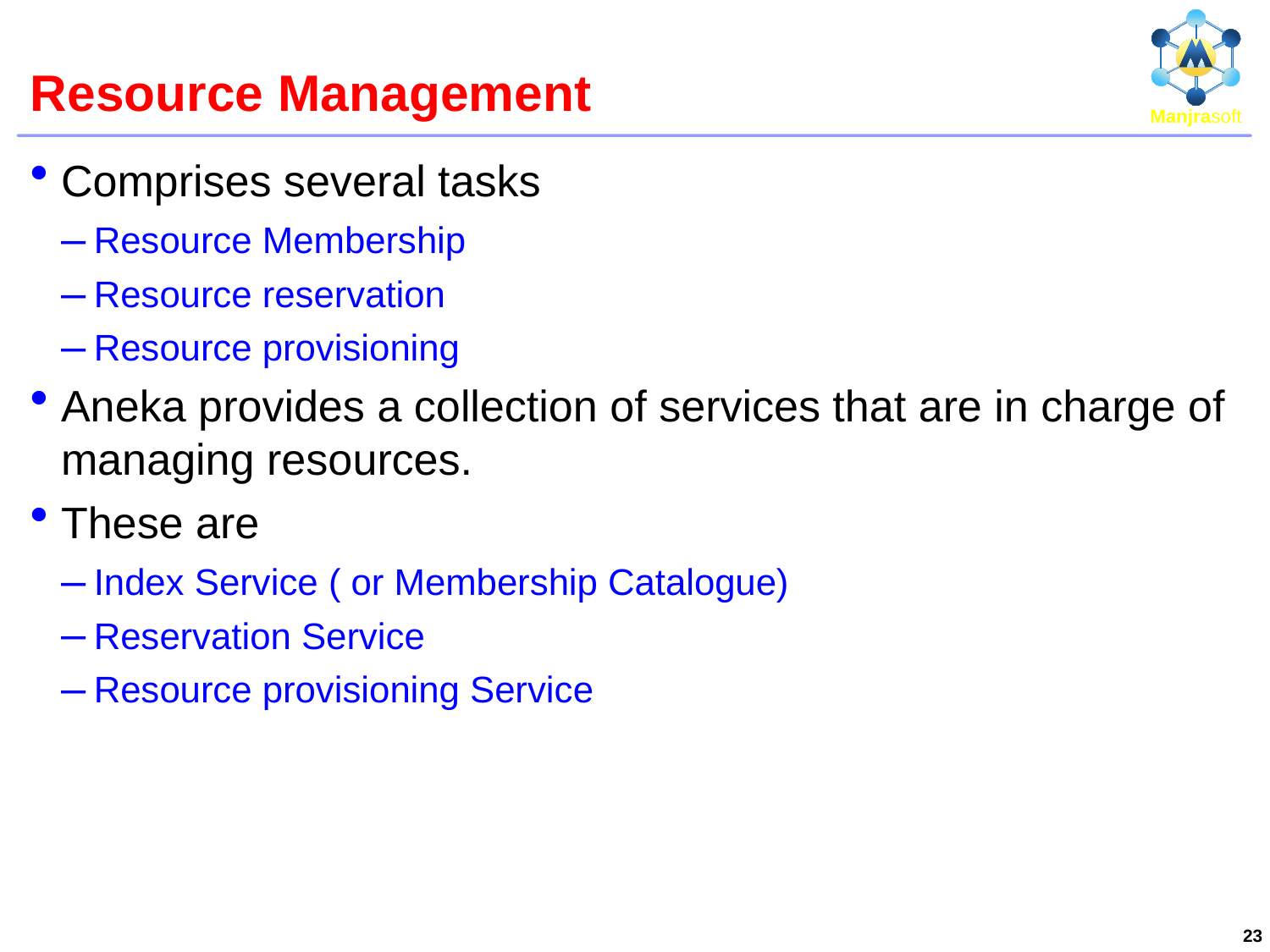

# Resource Management
Comprises several tasks
Resource Membership
Resource reservation
Resource provisioning
Aneka provides a collection of services that are in charge of managing resources.
These are
Index Service ( or Membership Catalogue)
Reservation Service
Resource provisioning Service
23